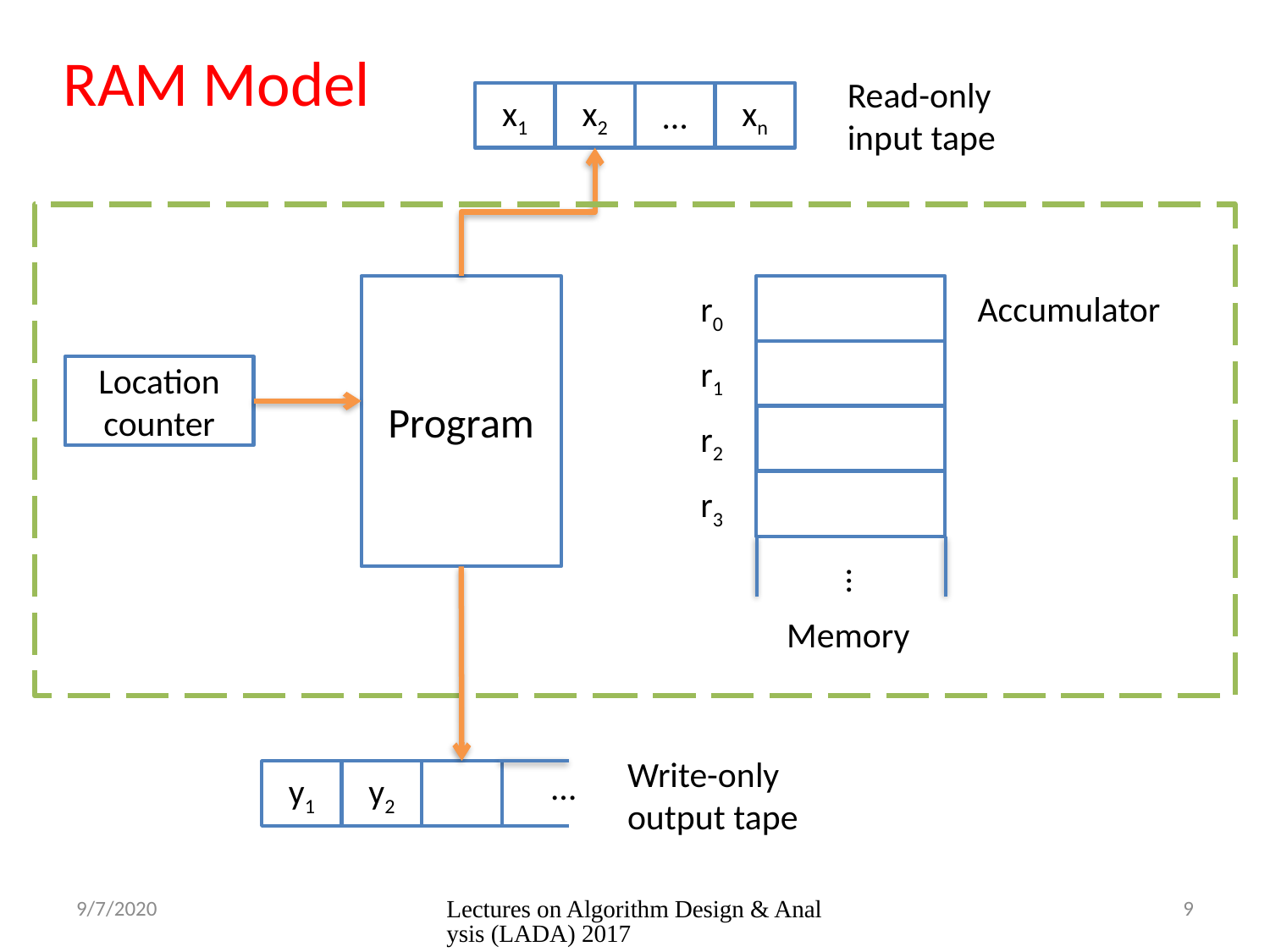

# RAM Model
Read-only input tape
x1
x2
…
xn

Program
Accumulator
r0

r1
Location counter

r2

r3
…
Memory
Write-only output tape
…
y1
y2

9/7/2020
Lectures on Algorithm Design & Analysis (LADA) 2017
9